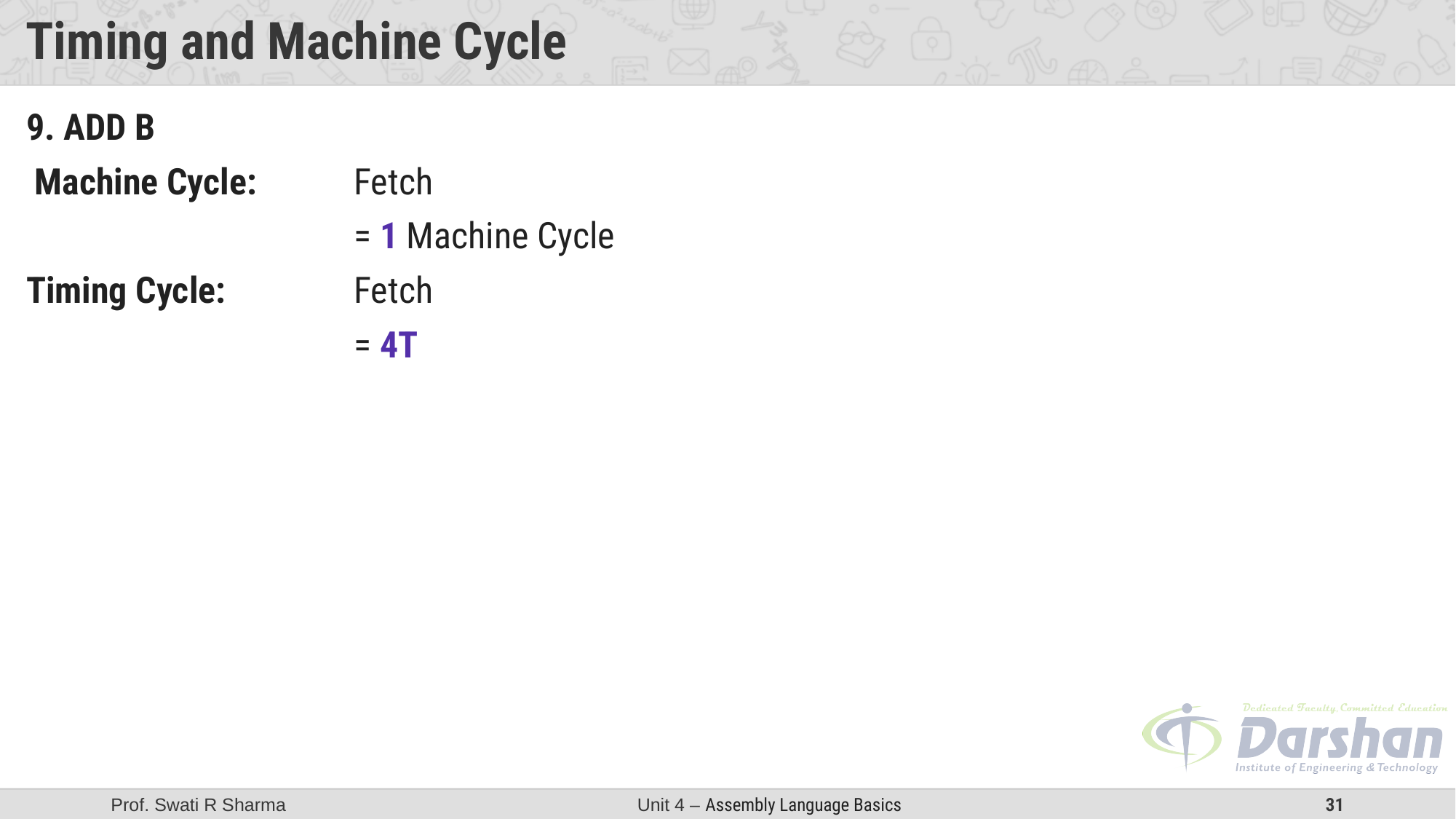

# Timing and Machine Cycle
9. ADD B
 Machine Cycle:  	Fetch
			= 1 Machine Cycle
Timing Cycle: 		Fetch
			= 4T